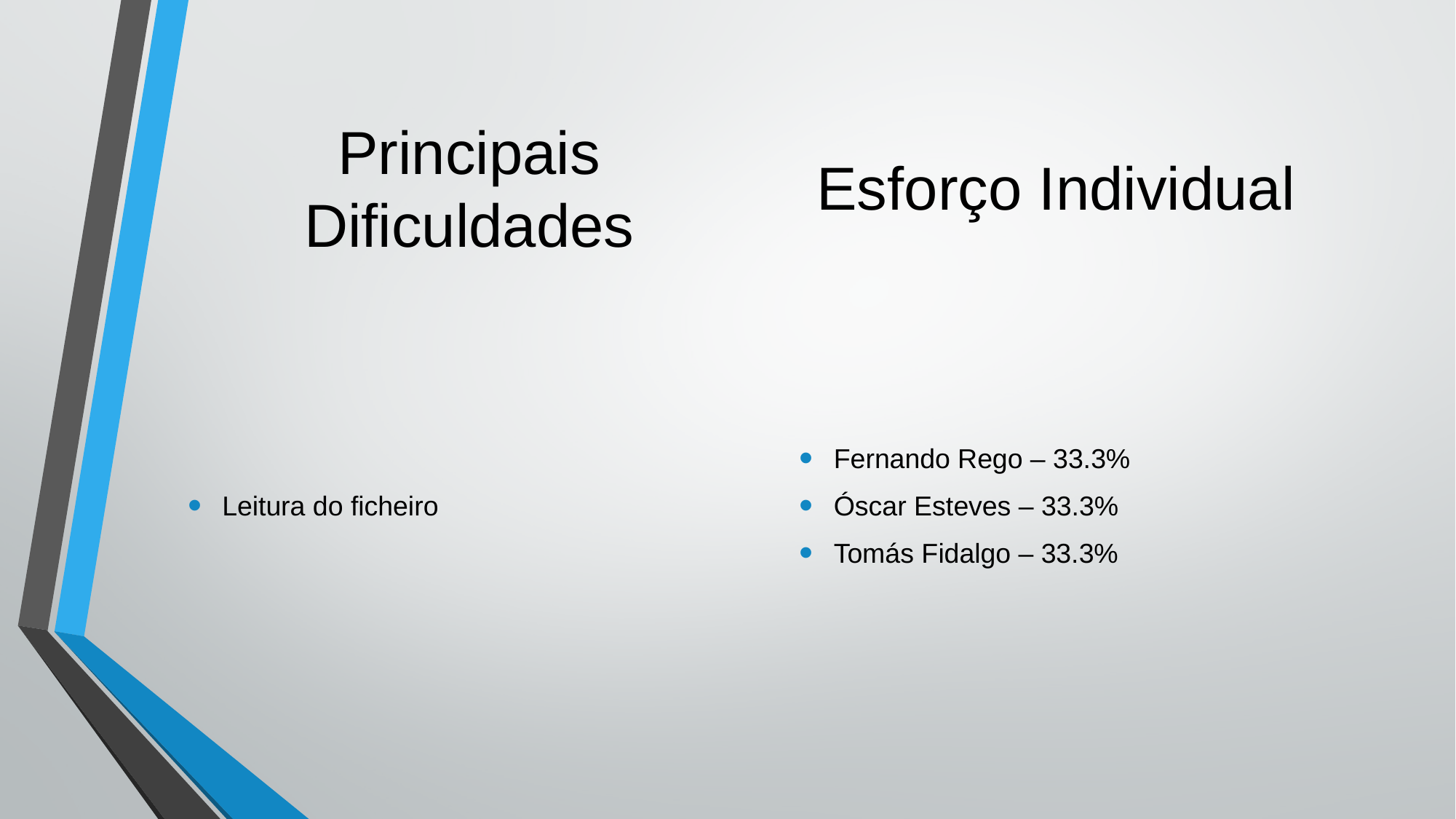

# Principais Dificuldades
Esforço Individual
Leitura do ficheiro
Fernando Rego – 33.3%
Óscar Esteves – 33.3%
Tomás Fidalgo – 33.3%